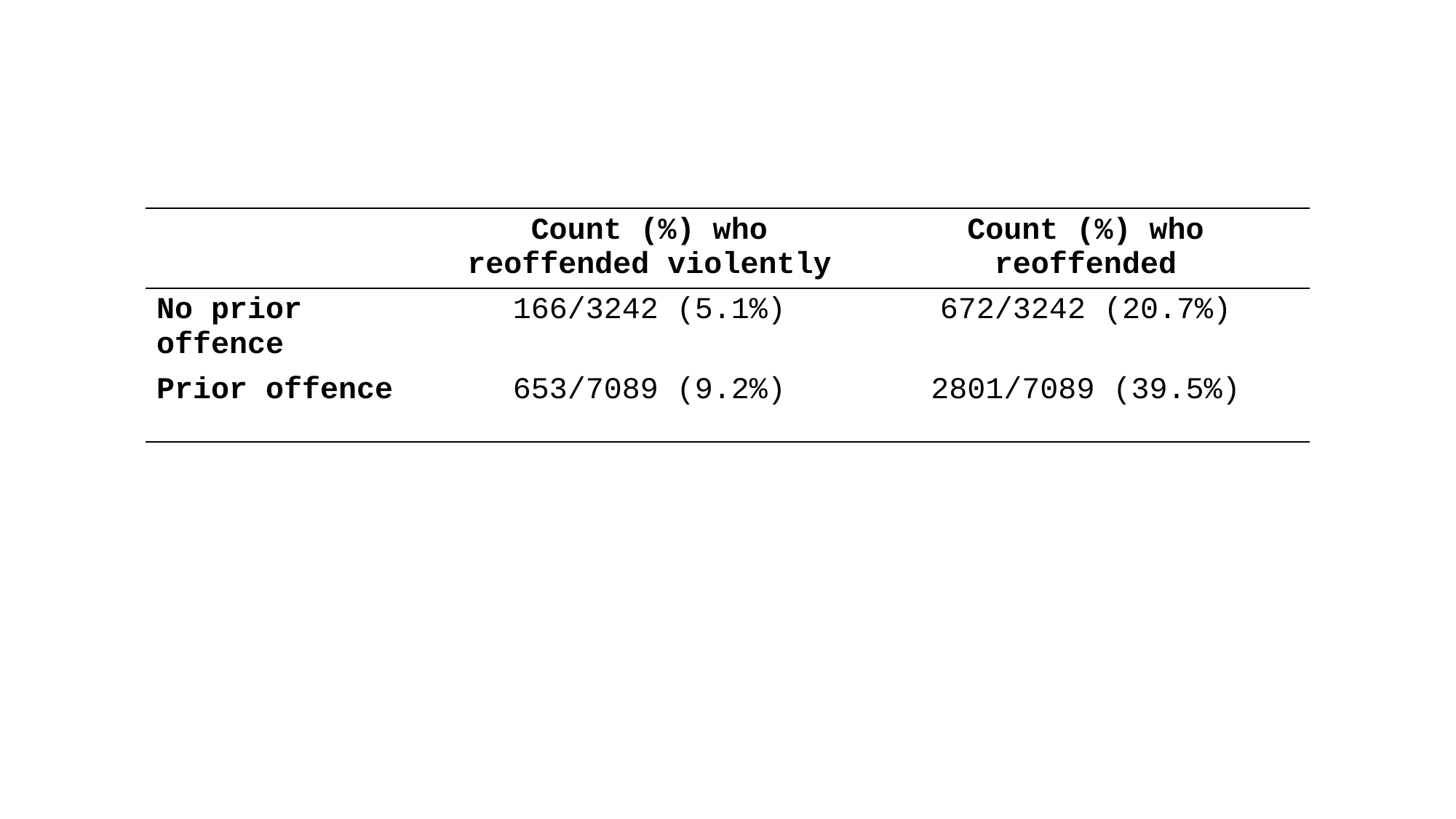

|  | Count (%) who reoffended violently | Count (%) who reoffended |
| --- | --- | --- |
| No prior offence | 166/3242 (5.1%) | 672/3242 (20.7%) |
| Prior offence | 653/7089 (9.2%) | 2801/7089 (39.5%) |